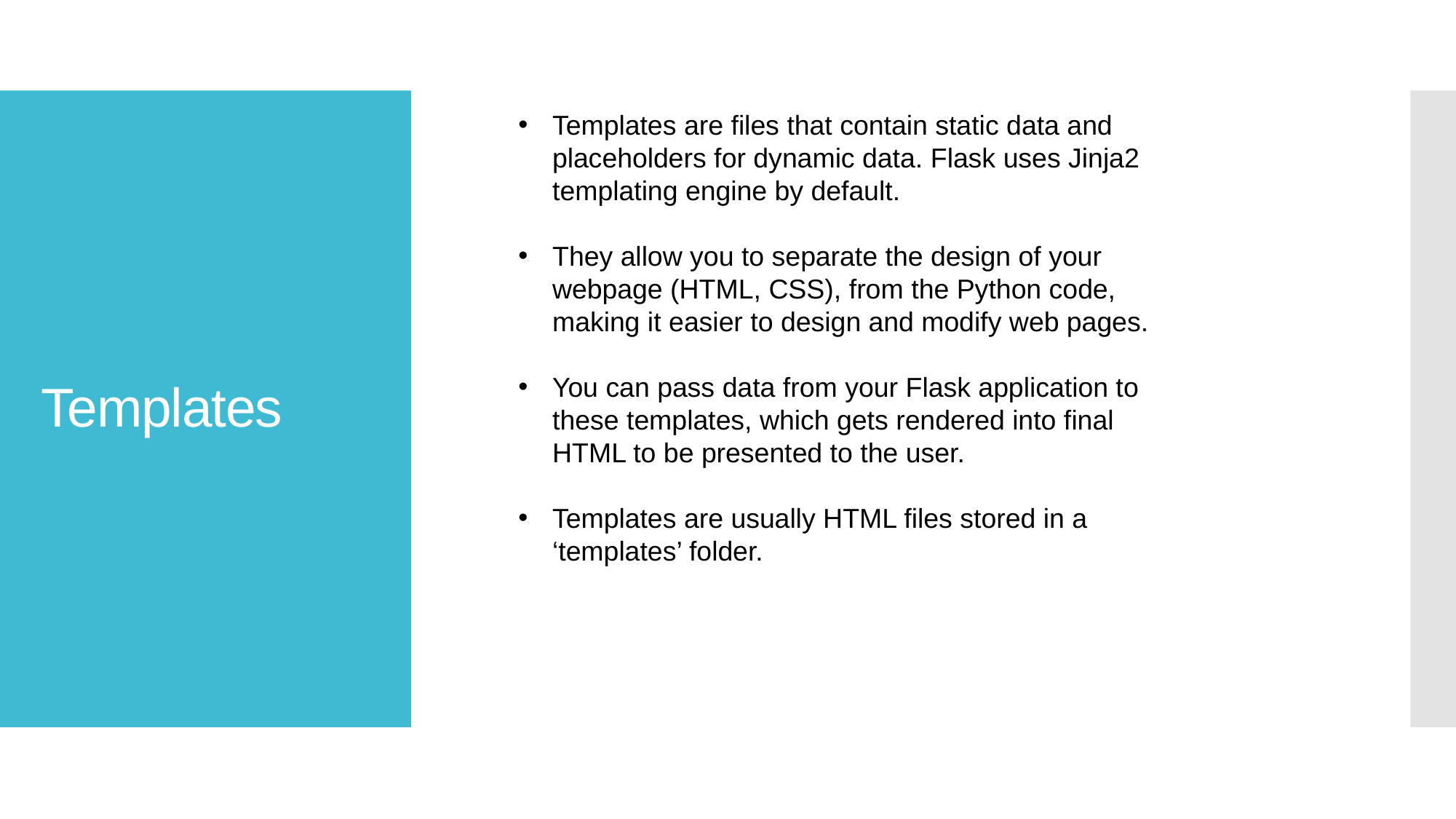

Templates are files that contain static data and placeholders for dynamic data. Flask uses Jinja2 templating engine by default.

They allow you to separate the design of your webpage (HTML, CSS), from the Python code, making it easier to design and modify web pages.

You can pass data from your Flask application to these templates, which gets rendered into final HTML to be presented to the user.

Templates are usually HTML files stored in a ‘templates’ folder.

# Templates